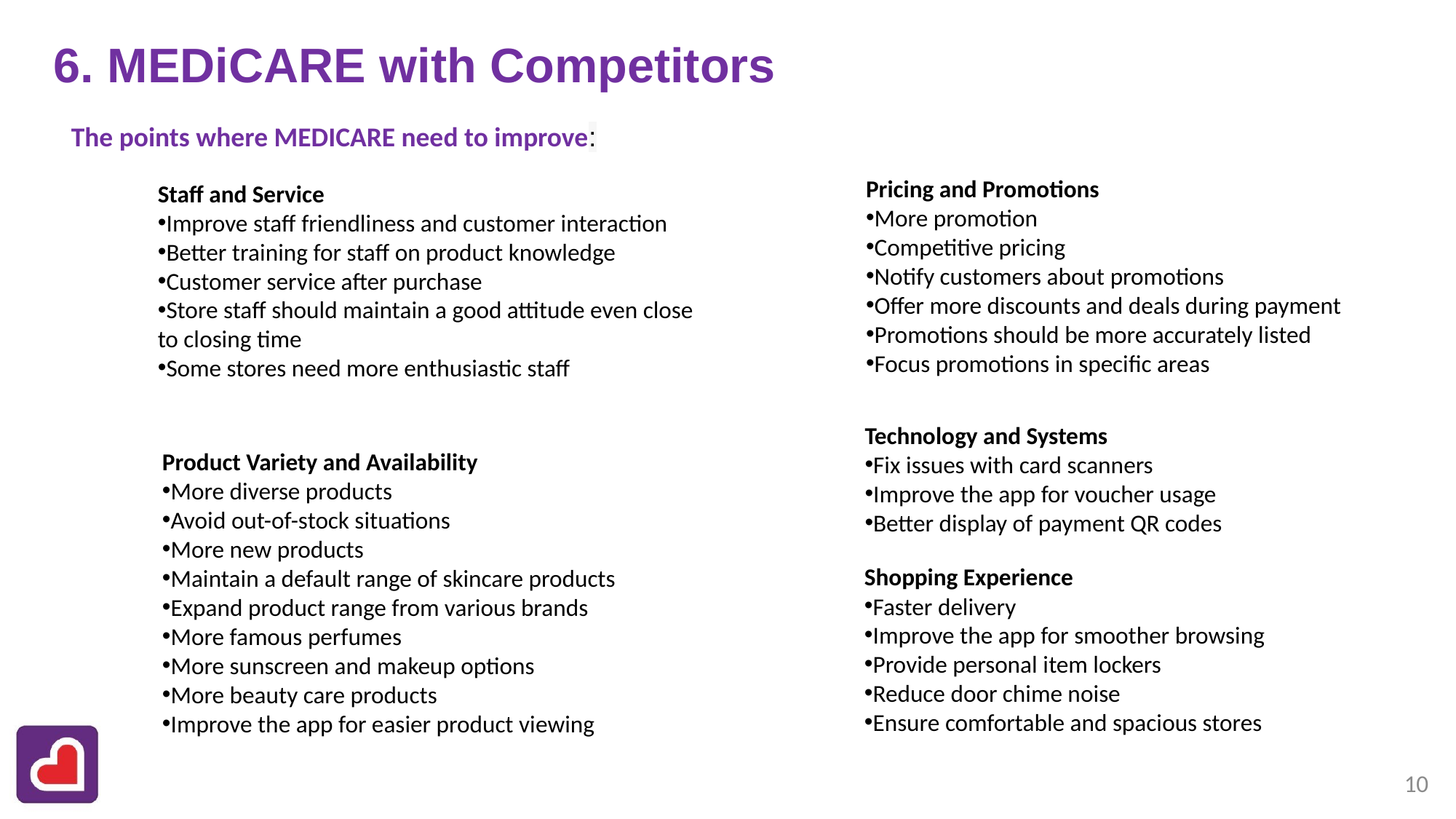

# 6. MEDiCARE with Competitors
The points where MEDICARE need to improve:
Pricing and Promotions
More promotion
Competitive pricing
Notify customers about promotions
Offer more discounts and deals during payment
Promotions should be more accurately listed
Focus promotions in specific areas
Staff and Service
Improve staff friendliness and customer interaction
Better training for staff on product knowledge
Customer service after purchase
Store staff should maintain a good attitude even close to closing time
Some stores need more enthusiastic staff
Technology and Systems
Fix issues with card scanners
Improve the app for voucher usage
Better display of payment QR codes
Product Variety and Availability
More diverse products
Avoid out-of-stock situations
More new products
Maintain a default range of skincare products
Expand product range from various brands
More famous perfumes
More sunscreen and makeup options
More beauty care products
Improve the app for easier product viewing
Shopping Experience
Faster delivery
Improve the app for smoother browsing
Provide personal item lockers
Reduce door chime noise
Ensure comfortable and spacious stores
10